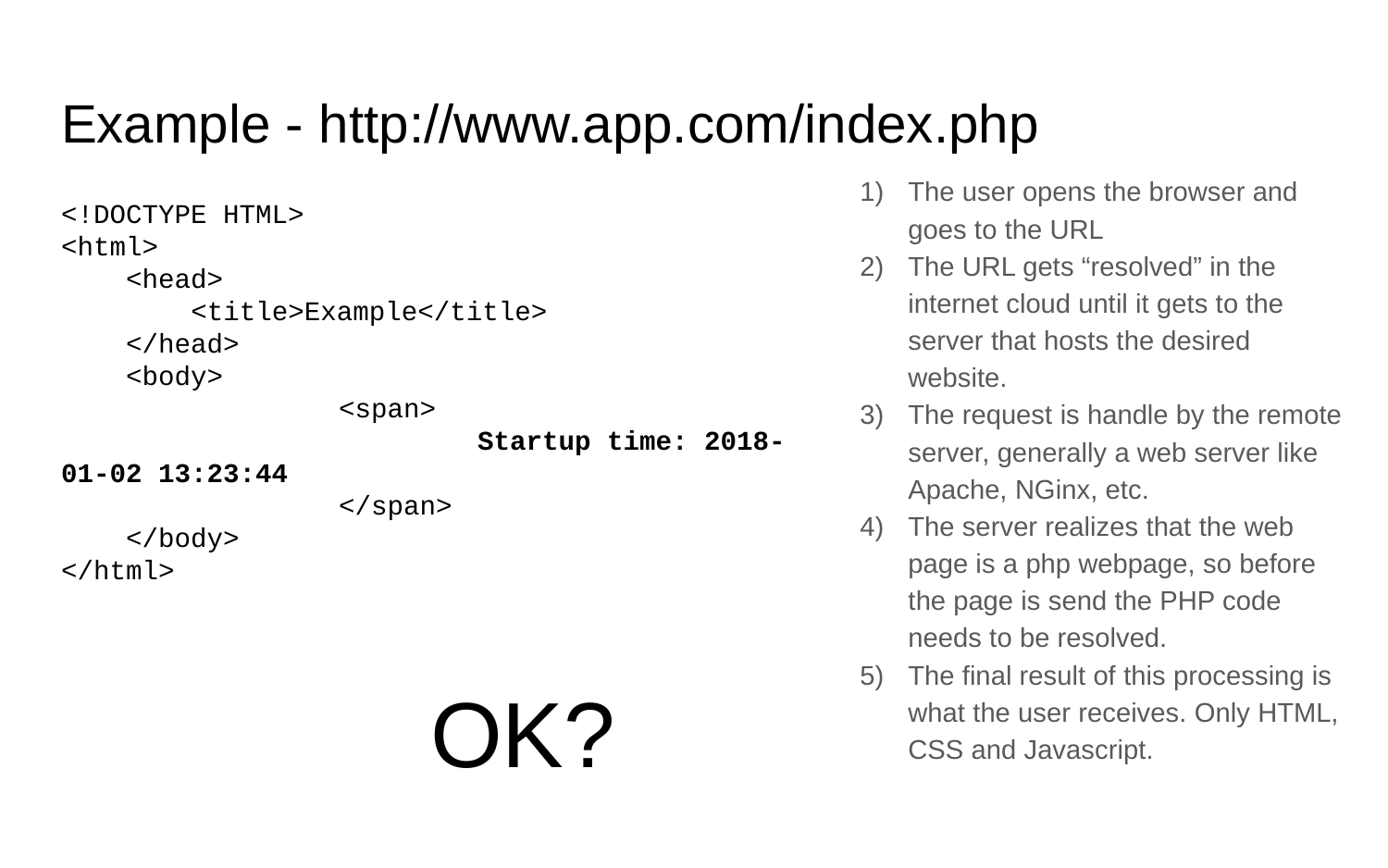

# Example - http://www.app.com/index.php
The user opens the browser and goes to the URL
The URL gets “resolved” in the internet cloud until it gets to the server that hosts the desired website.
The request is handle by the remote server, generally a web server like Apache, NGinx, etc.
The server realizes that the web page is a php webpage, so before the page is send the PHP code needs to be resolved.
The final result of this processing is what the user receives. Only HTML, CSS and Javascript.
<!DOCTYPE HTML>
<html>
    <head>
        <title>Example</title>
    </head>
    <body>
		<span>
			Startup time: 2018-01-02 13:23:44
		</span>
    </body>
</html>

OK?